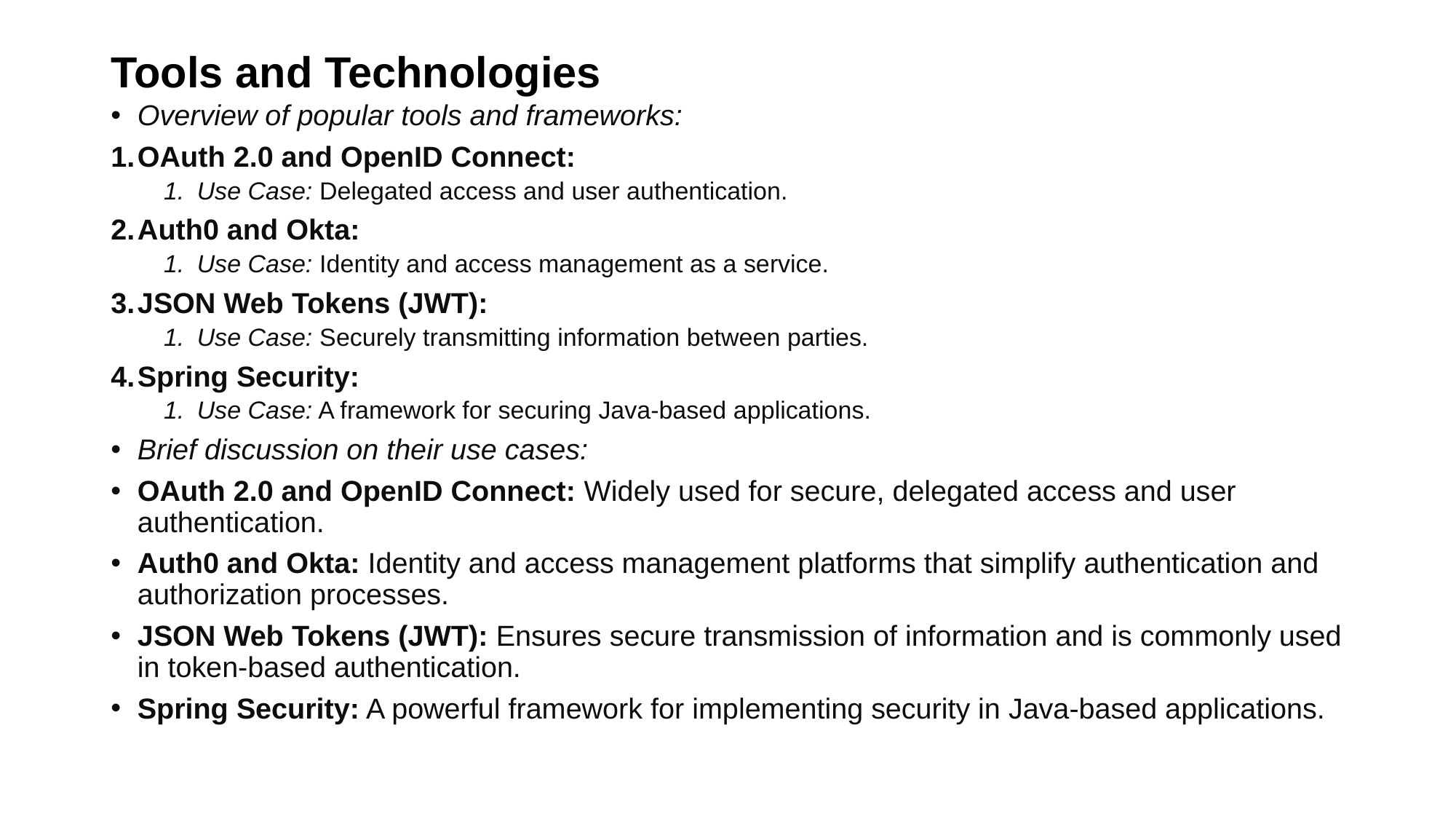

# Tools and Technologies
Overview of popular tools and frameworks:
OAuth 2.0 and OpenID Connect:
Use Case: Delegated access and user authentication.
Auth0 and Okta:
Use Case: Identity and access management as a service.
JSON Web Tokens (JWT):
Use Case: Securely transmitting information between parties.
Spring Security:
Use Case: A framework for securing Java-based applications.
Brief discussion on their use cases:
OAuth 2.0 and OpenID Connect: Widely used for secure, delegated access and user authentication.
Auth0 and Okta: Identity and access management platforms that simplify authentication and authorization processes.
JSON Web Tokens (JWT): Ensures secure transmission of information and is commonly used in token-based authentication.
Spring Security: A powerful framework for implementing security in Java-based applications.